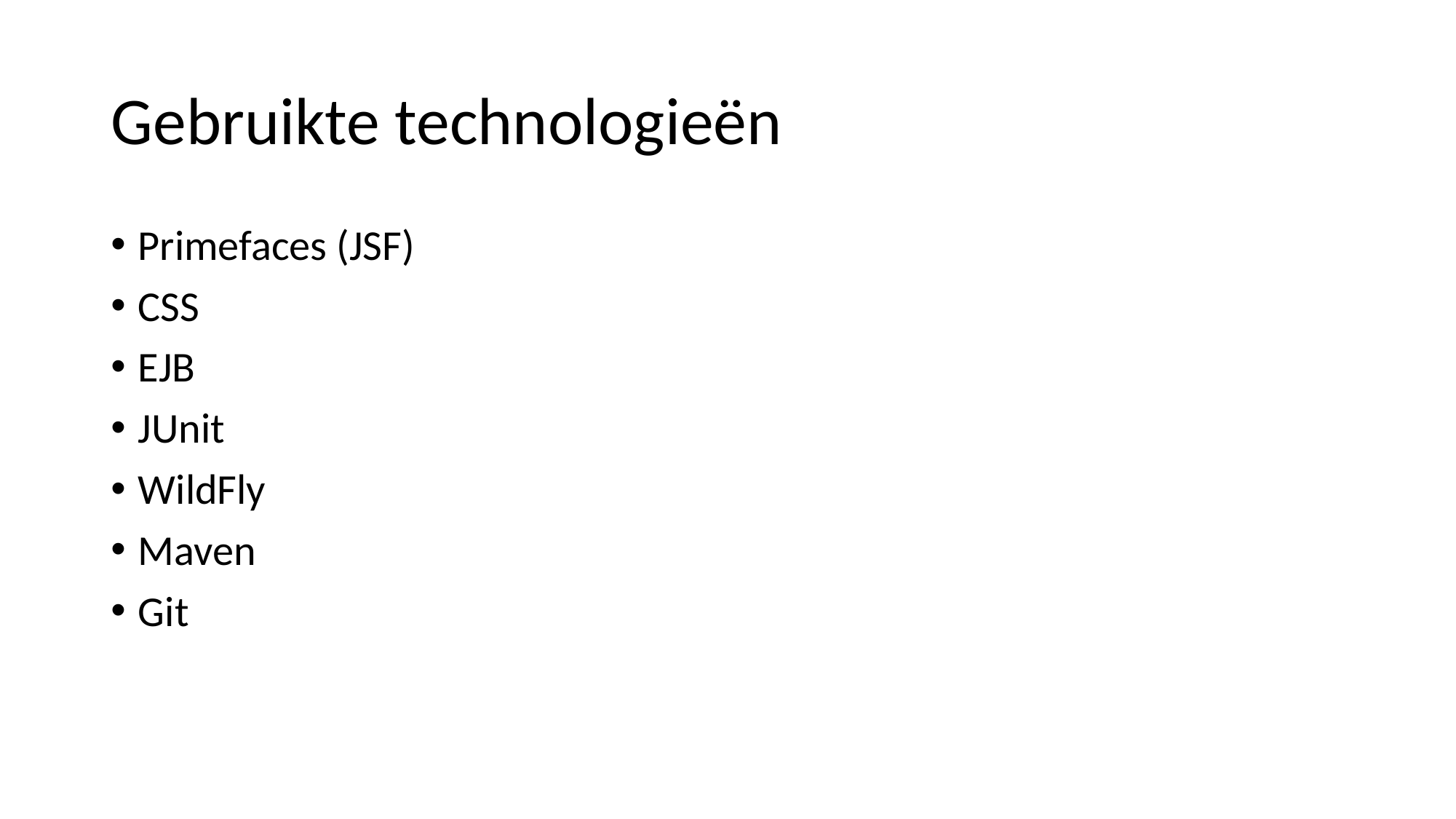

# Gebruikte technologieën
Primefaces (JSF)
CSS
EJB
JUnit
WildFly
Maven
Git